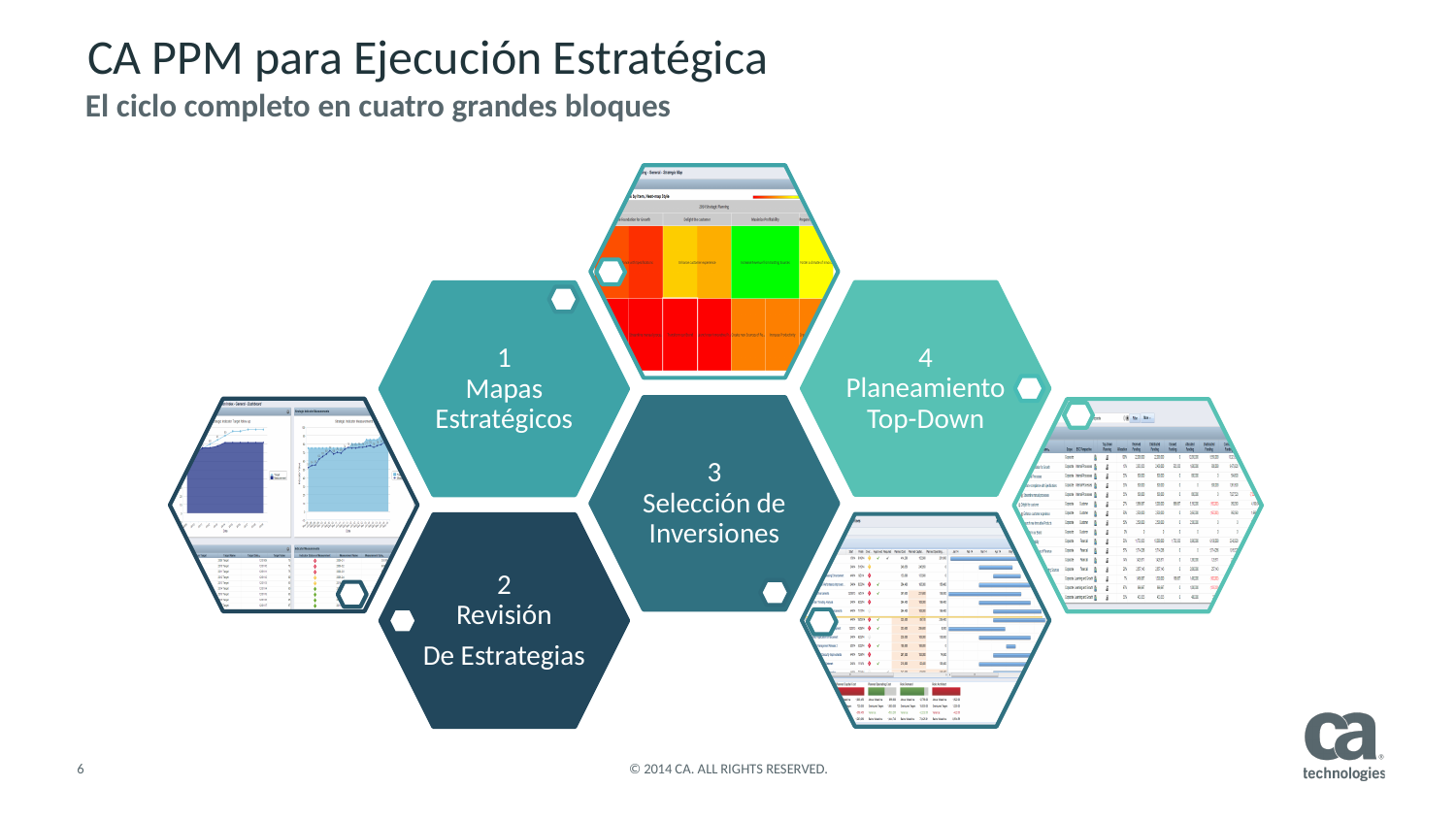

# CA PPM para Ejecución Estratégica
El ciclo completo en cuatro grandes bloques
2
Revisión
De Estrategias
3
Selección de Inversiones
1
Mapas Estratégicos
4
Planeamiento Top-Down